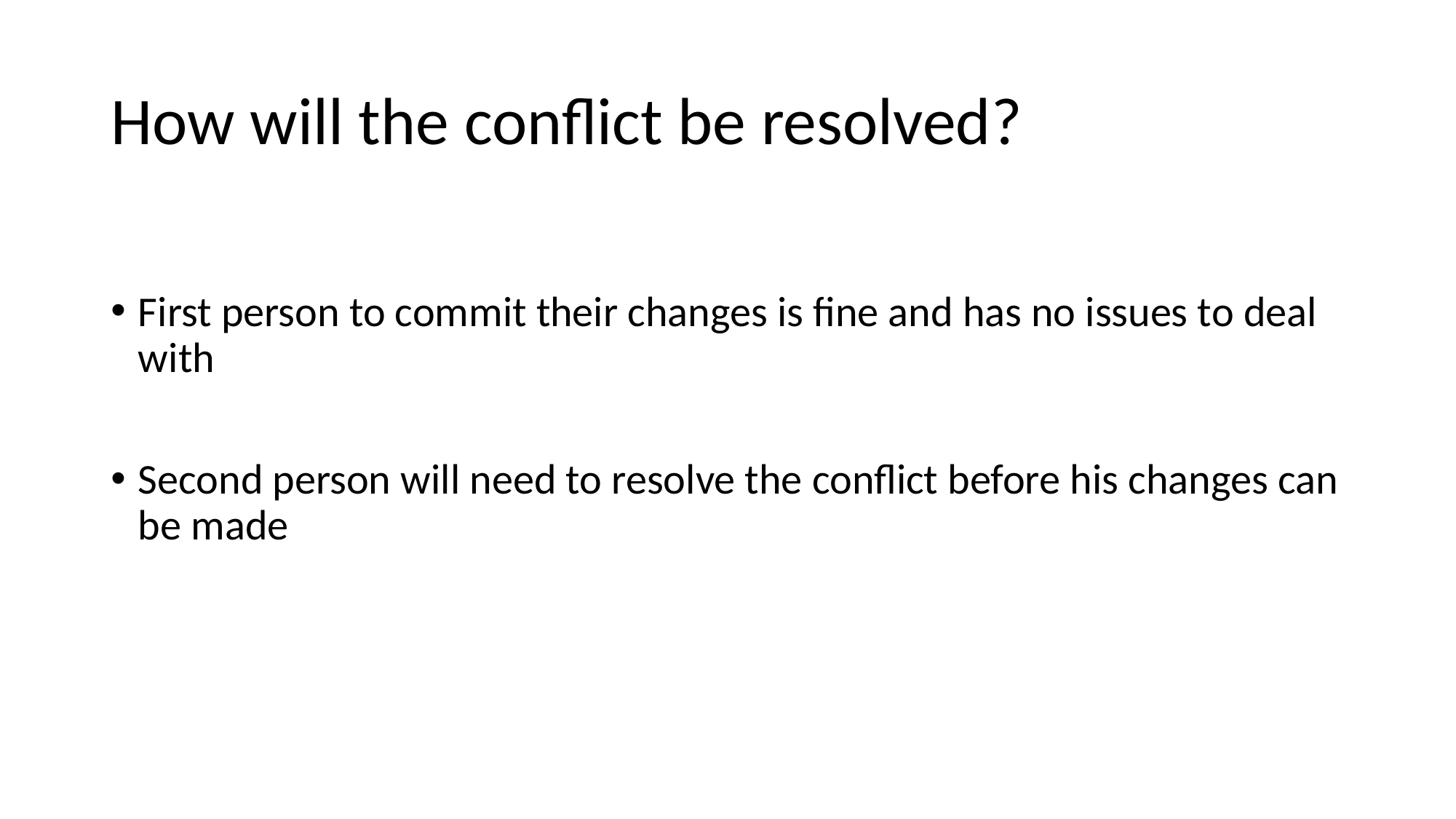

# How will the conflict be resolved?

First person to commit their changes is fine and has no issues to deal with

Second person will need to resolve the conflict before his changes can be made